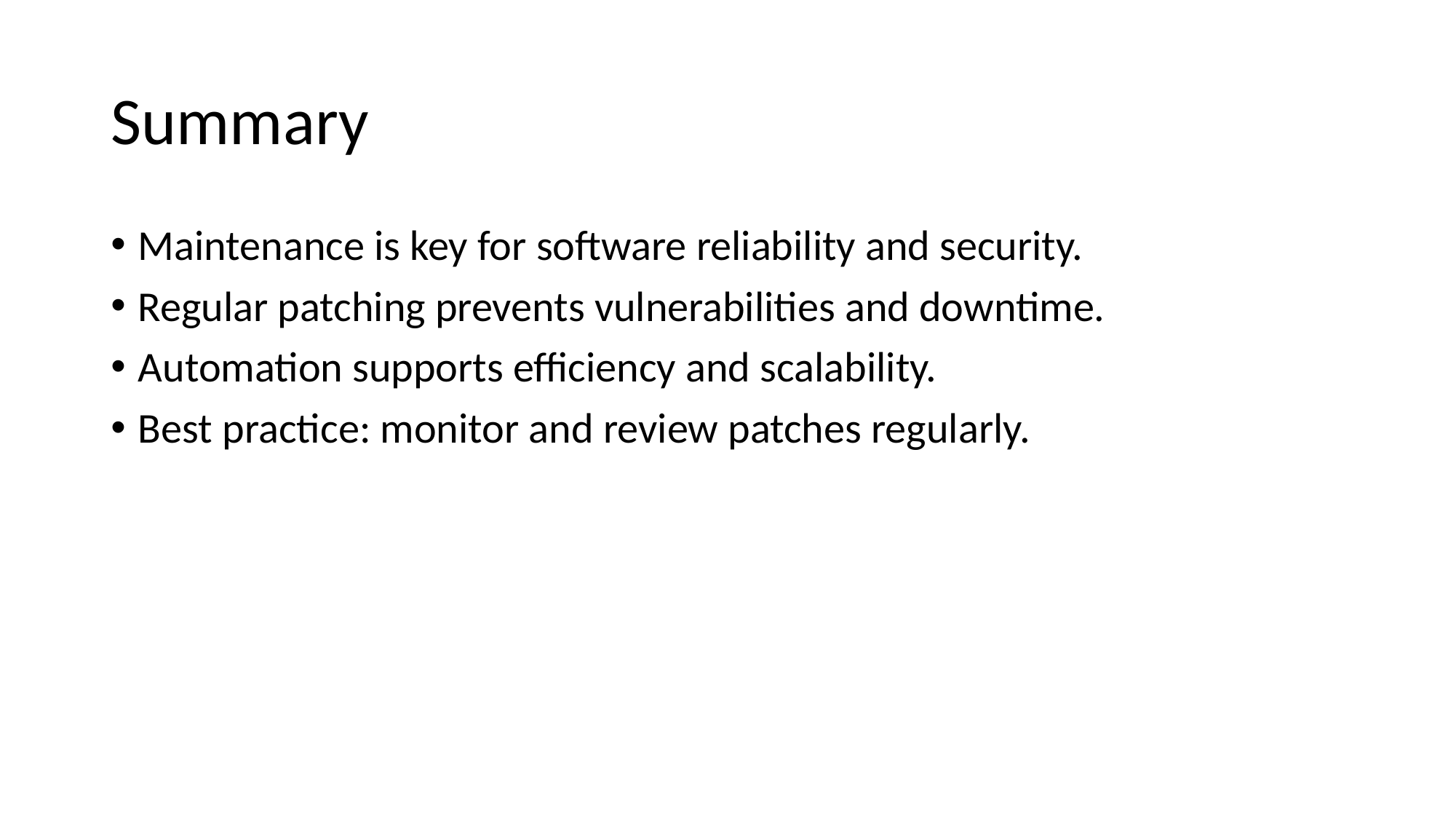

# Summary
Maintenance is key for software reliability and security.
Regular patching prevents vulnerabilities and downtime.
Automation supports efficiency and scalability.
Best practice: monitor and review patches regularly.